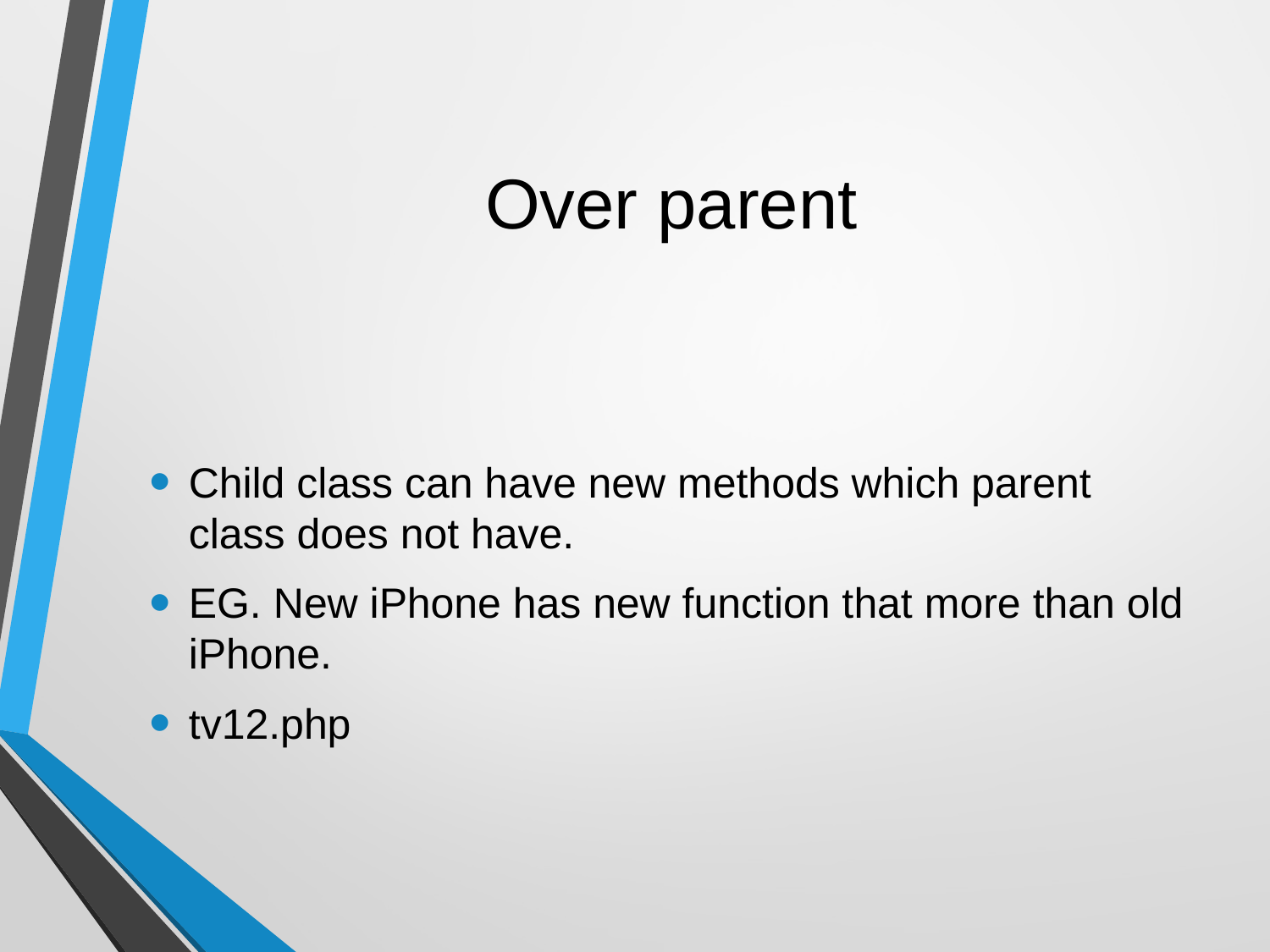

# Over parent
Child class can have new methods which parent class does not have.
EG. New iPhone has new function that more than old iPhone.
tv12.php